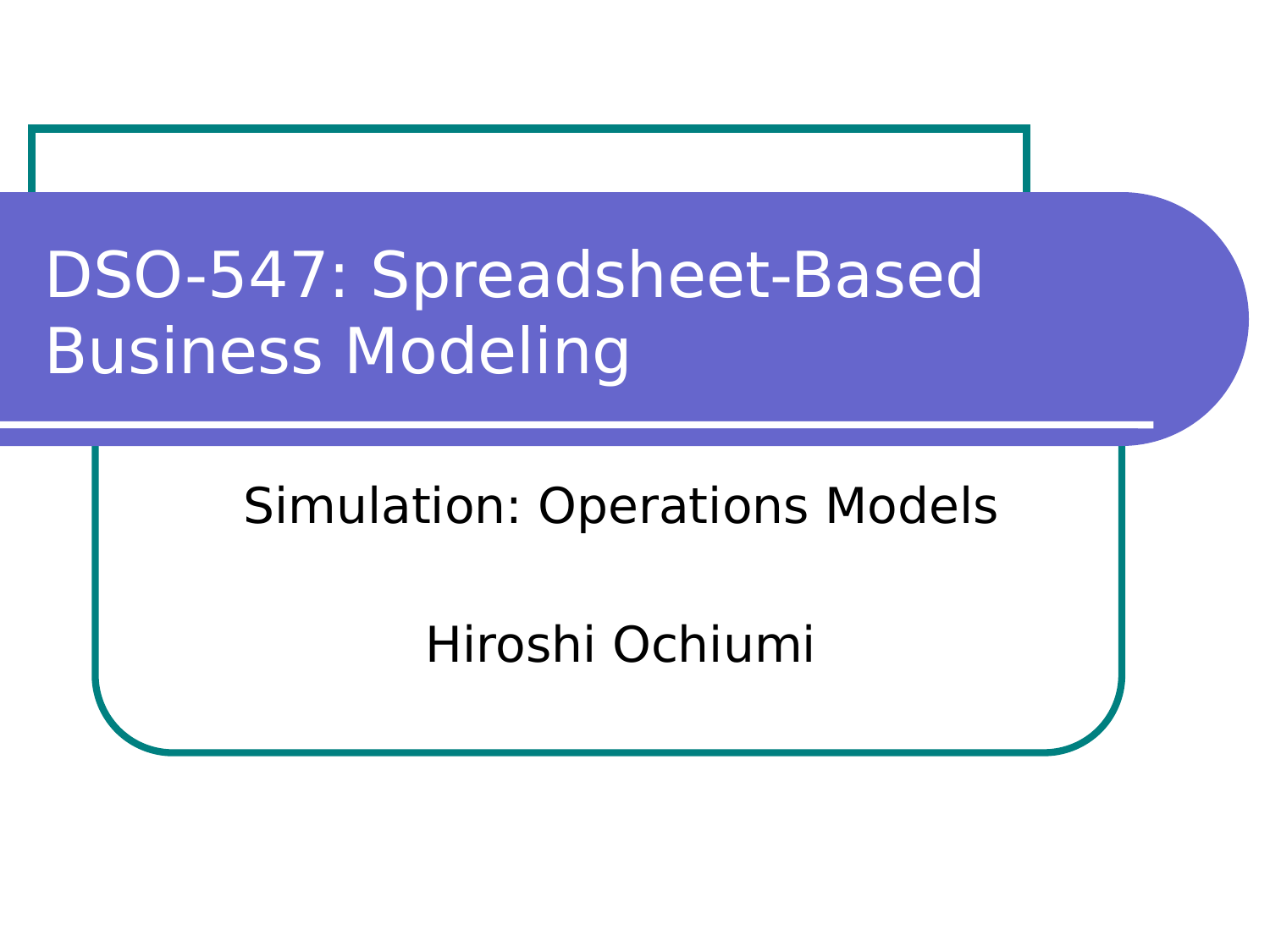

# DSO-547: Spreadsheet-Based Business Modeling
Simulation: Operations Models

Hiroshi Ochiumi